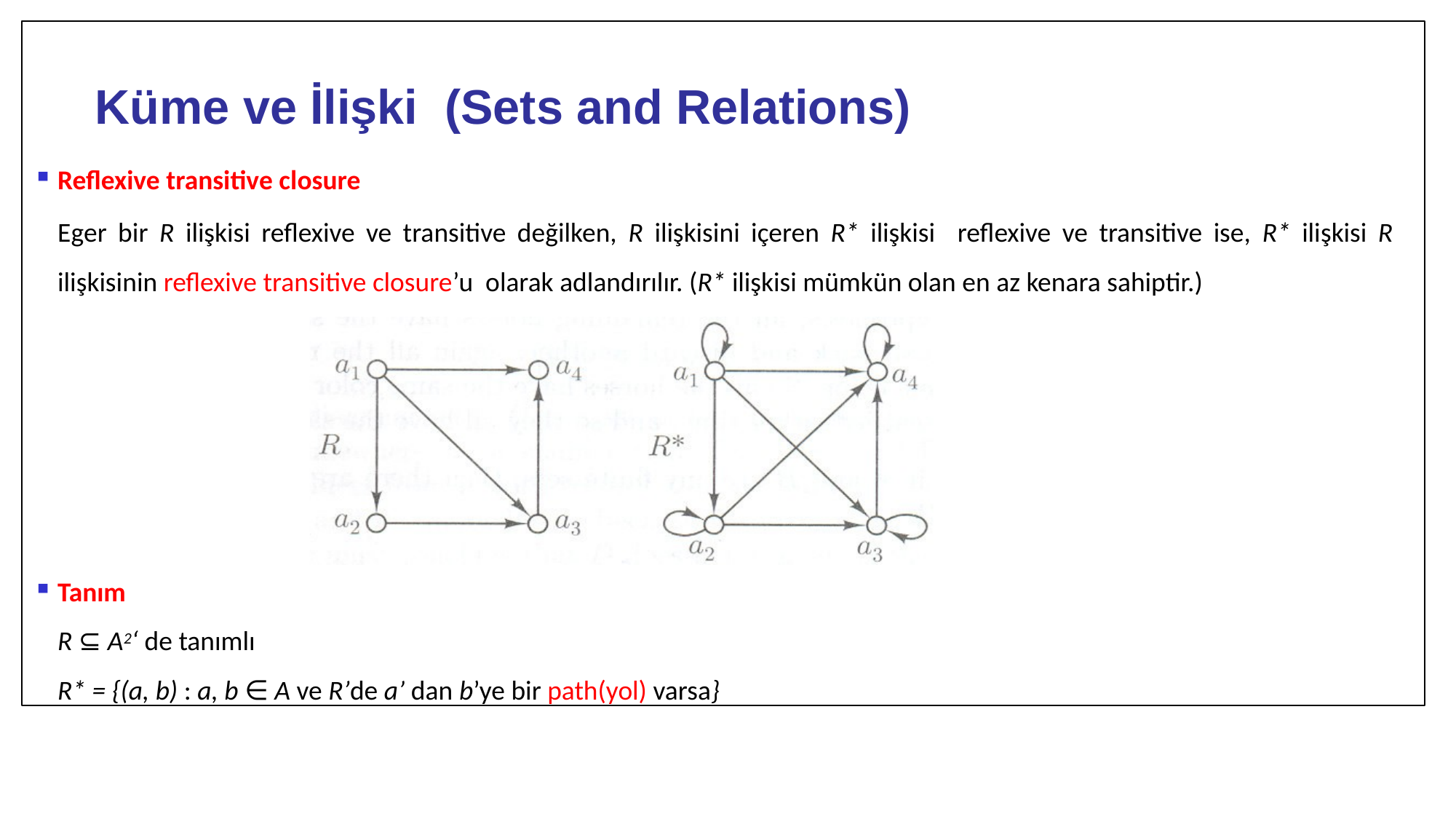

Küme ve İlişki  (Sets and Relations)
Reflexive transitive closure
Eger bir R ilişkisi reflexive ve transitive değilken, R ilişkisini içeren R* ilişkisi  reflexive ve transitive ise, R* ilişkisi R ilişkisinin reflexive transitive closure’u  olarak adlandırılır. (R* ilişkisi mümkün olan en az kenara sahiptir.)

Tanım
R ⊆ A2‘ de tanımlı
R* = {(a, b) : a, b ∈ A ve R’de a’ dan b’ye bir path(yol) varsa}